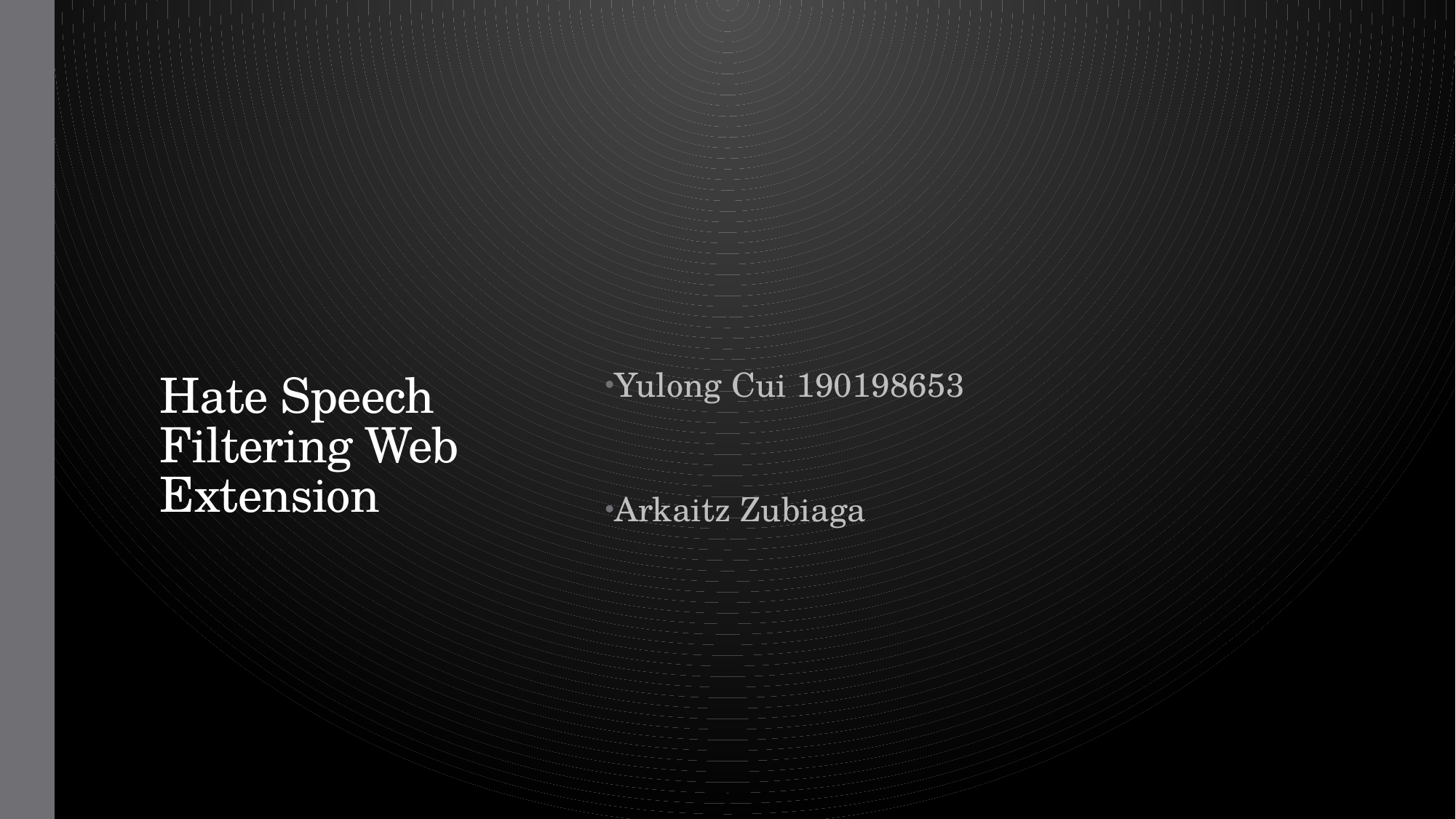

# Hate Speech Filtering Web Extension
Yulong Cui 190198653

Arkaitz Zubiaga